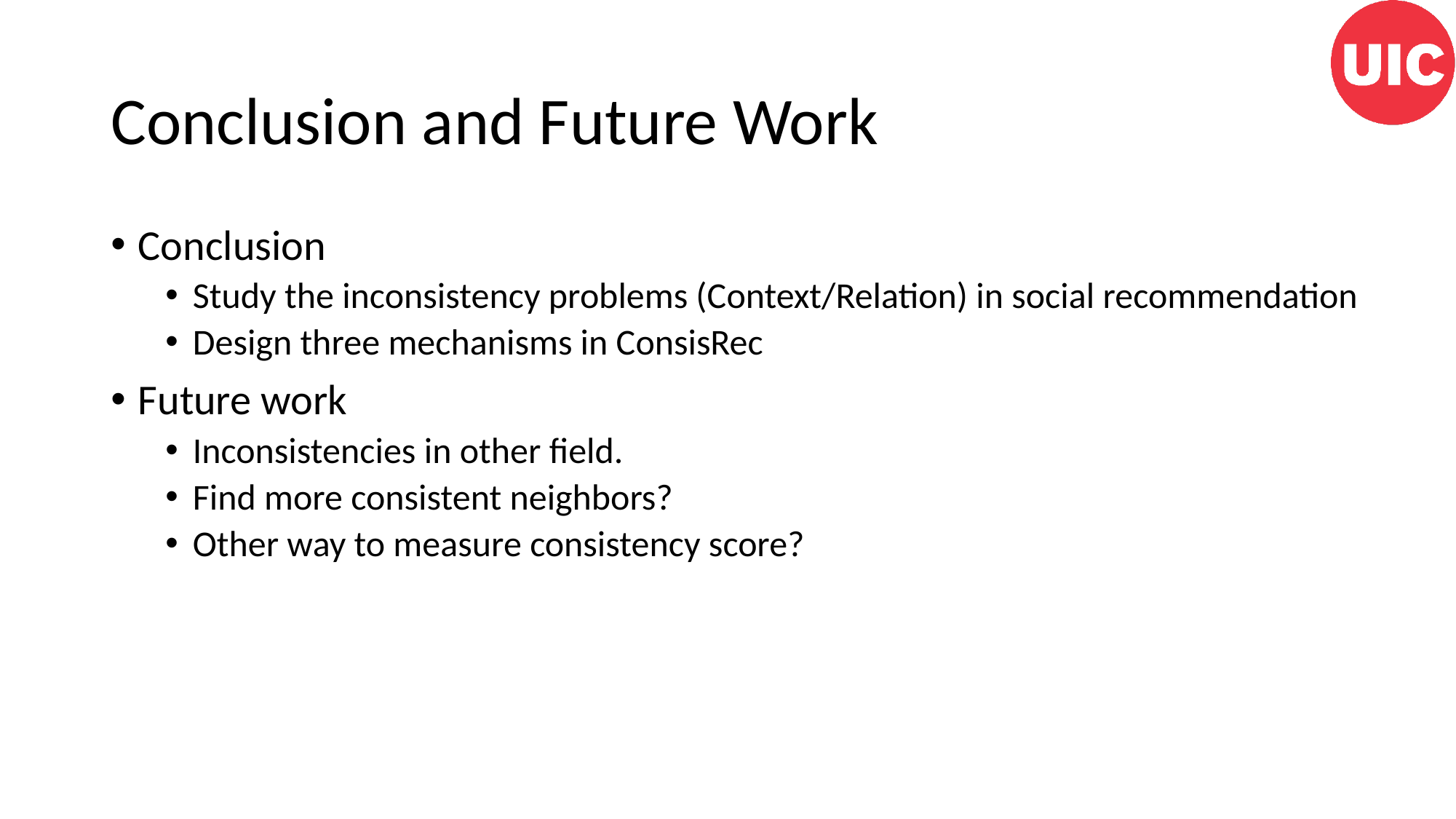

# Conclusion and Future Work
Conclusion
Study the inconsistency problems (Context/Relation) in social recommendation
Design three mechanisms in ConsisRec
Future work
Inconsistencies in other field.
Find more consistent neighbors?
Other way to measure consistency score?